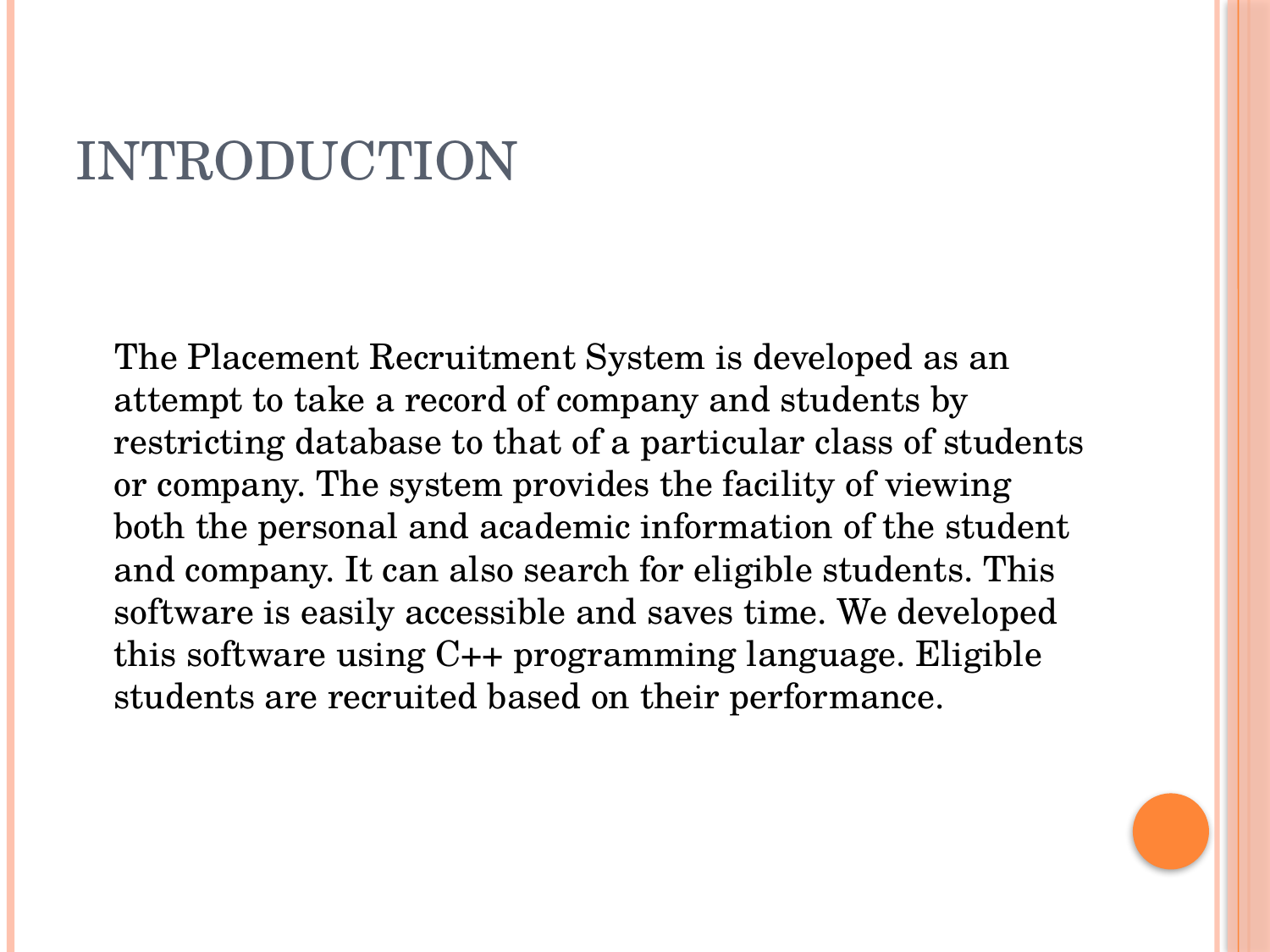

# Introduction
    The Placement Recruitment System is developed as an attempt to take a record of company and students by restricting database to that of a particular class of students or company. The system provides the facility of viewing both the personal and academic information of the student and company. It can also search for eligible students. This software is easily accessible and saves time. We developed this software using C++ programming language. Eligible students are recruited based on their performance.